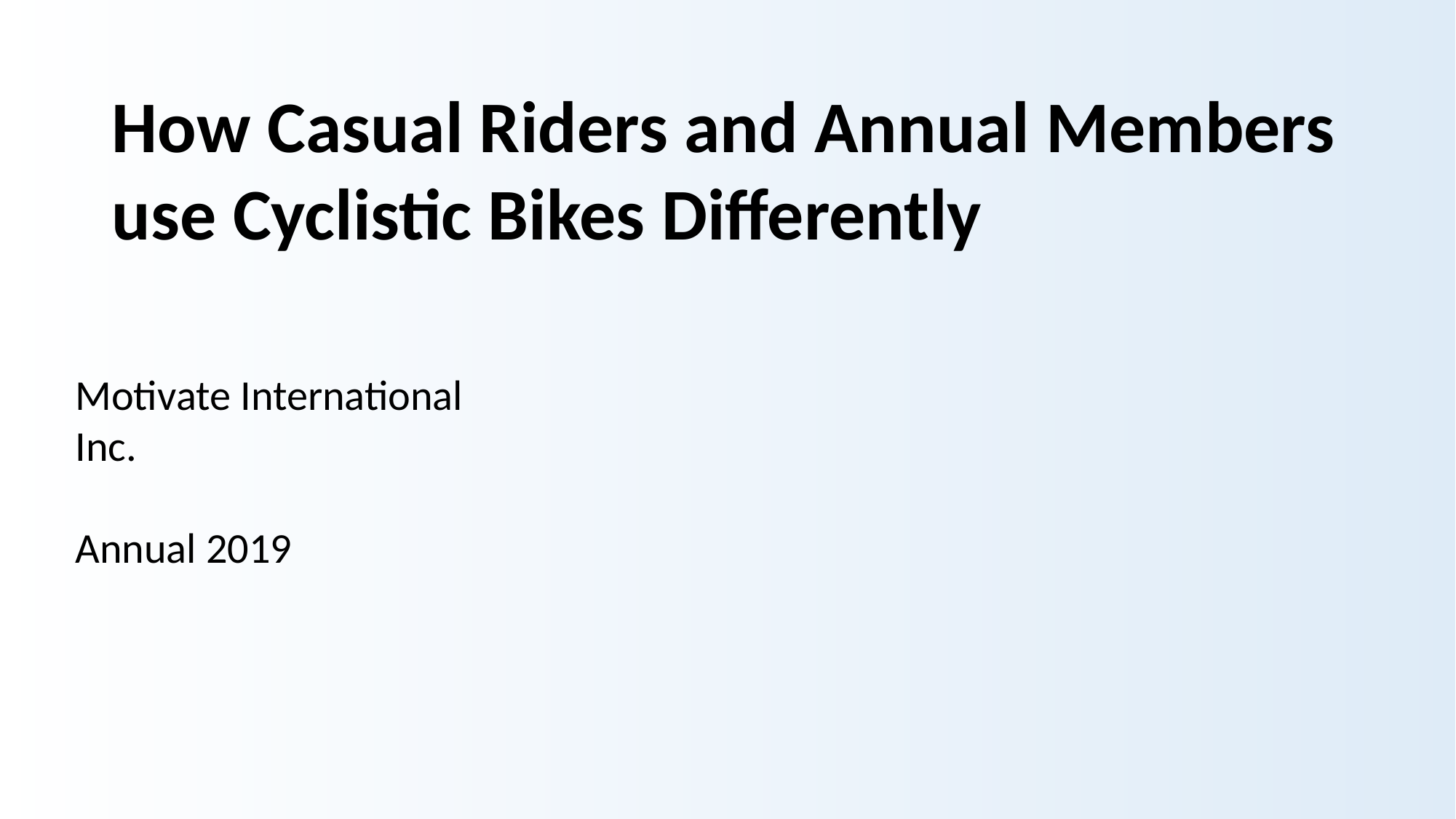

How Casual Riders and Annual Members use Cyclistic Bikes Differently
Motivate International Inc.
Annual 2019